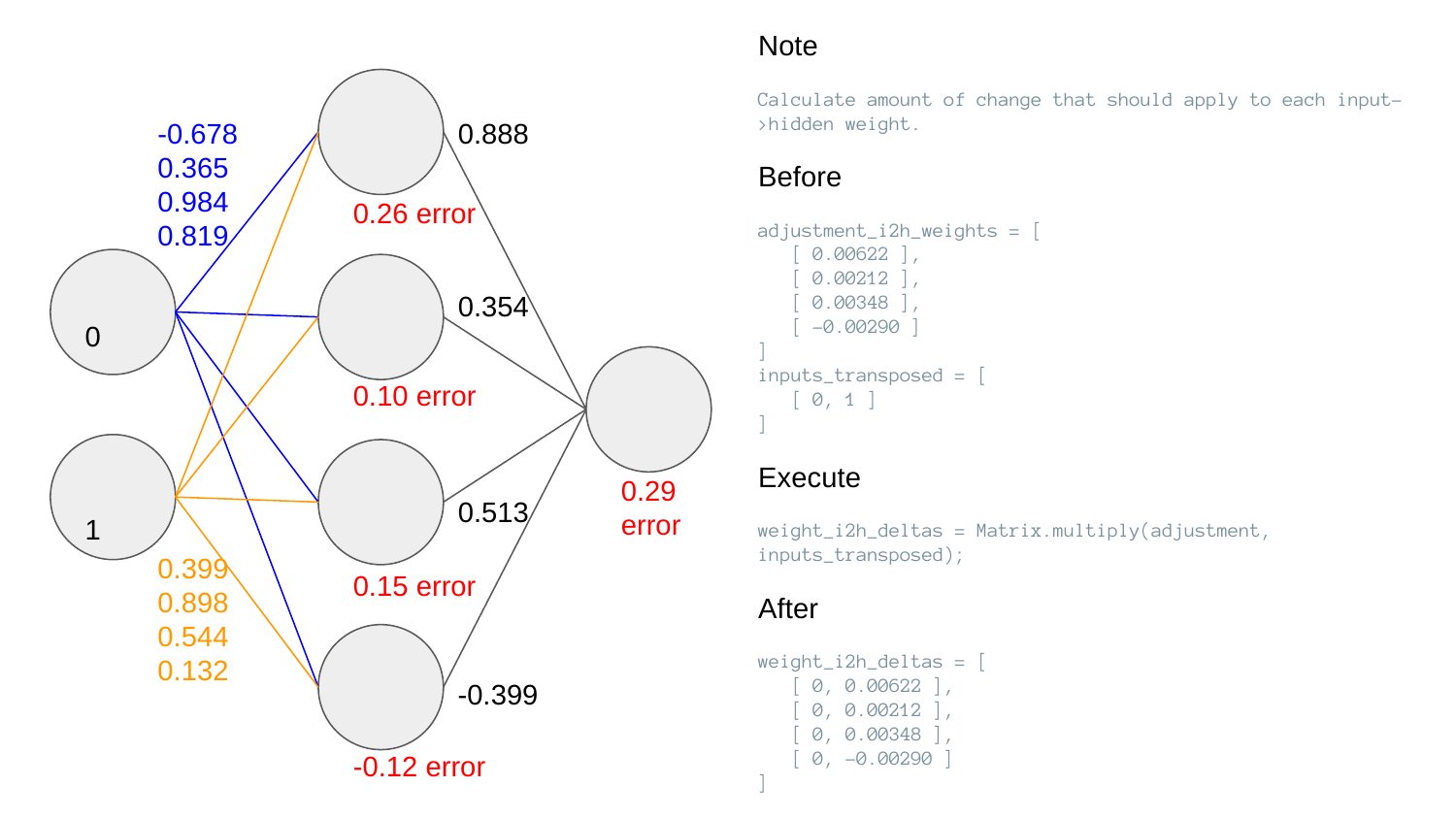

Note

Calculate amount of change that should apply to each input->hidden weight.

Before

adjustment_i2h_weights = [
   [ 0.00622 ],
   [ 0.00212 ],
   [ 0.00348 ],
   [ -0.00290 ]
]
inputs_transposed = [
   [ 0, 1 ]
]

Execute

weight_i2h_deltas = Matrix.multiply(adjustment, inputs_transposed);

After

weight_i2h_deltas = [
   [ 0, 0.00622 ],
   [ 0, 0.00212 ],
   [ 0, 0.00348 ],
   [ 0, -0.00290 ]
]

0.26 error

0.888
-0.678
0.365
0.984
0.819

0.10 error

0.354
0

0.29 error

0.15 error

0.513
1
0.399
0.898
0.544
0.132

-0.12 error

-0.399